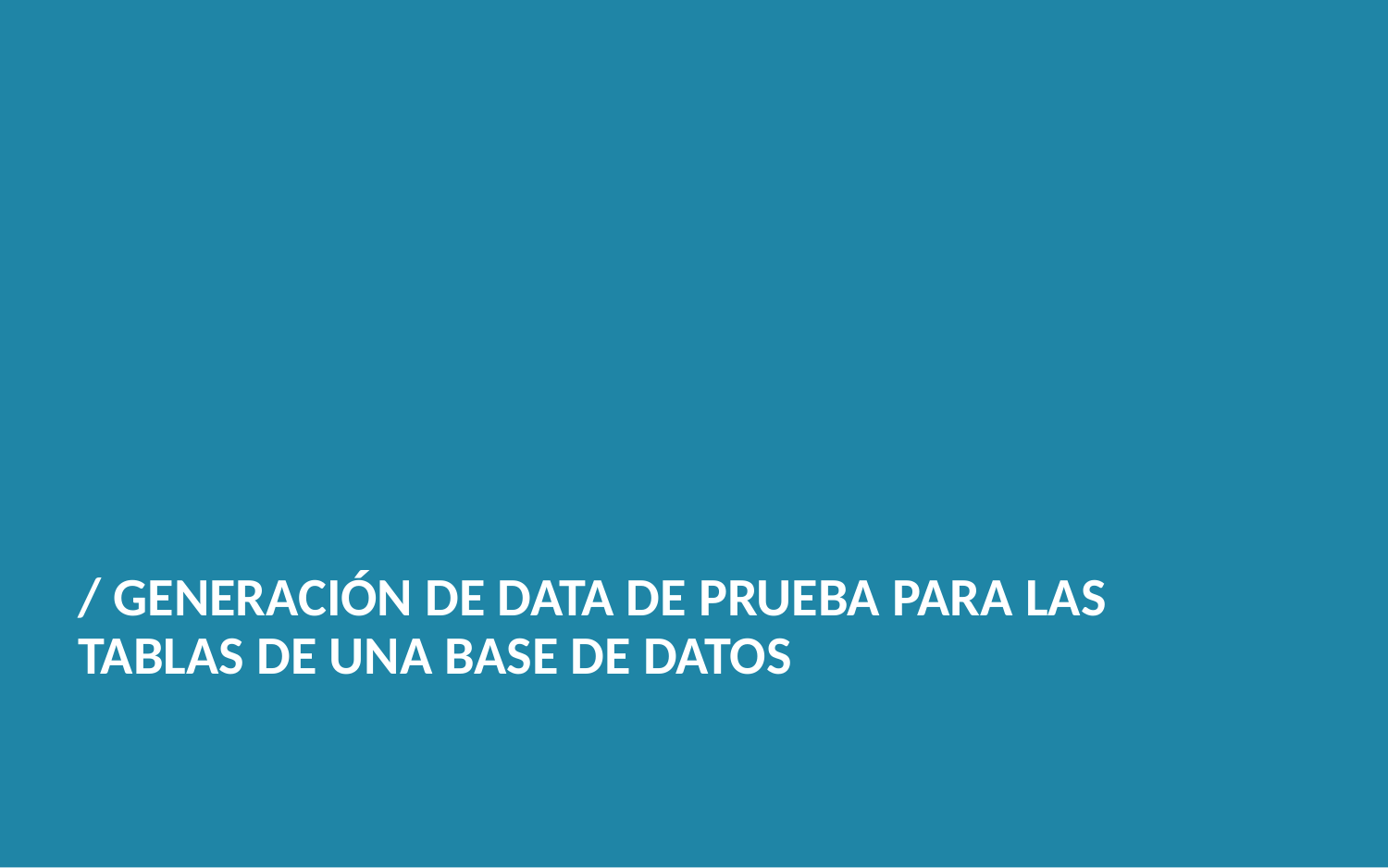

/ GENERACIÓN DE DATA DE PRUEBA PARA LAS TABLAS DE UNA BASE DE DATOS